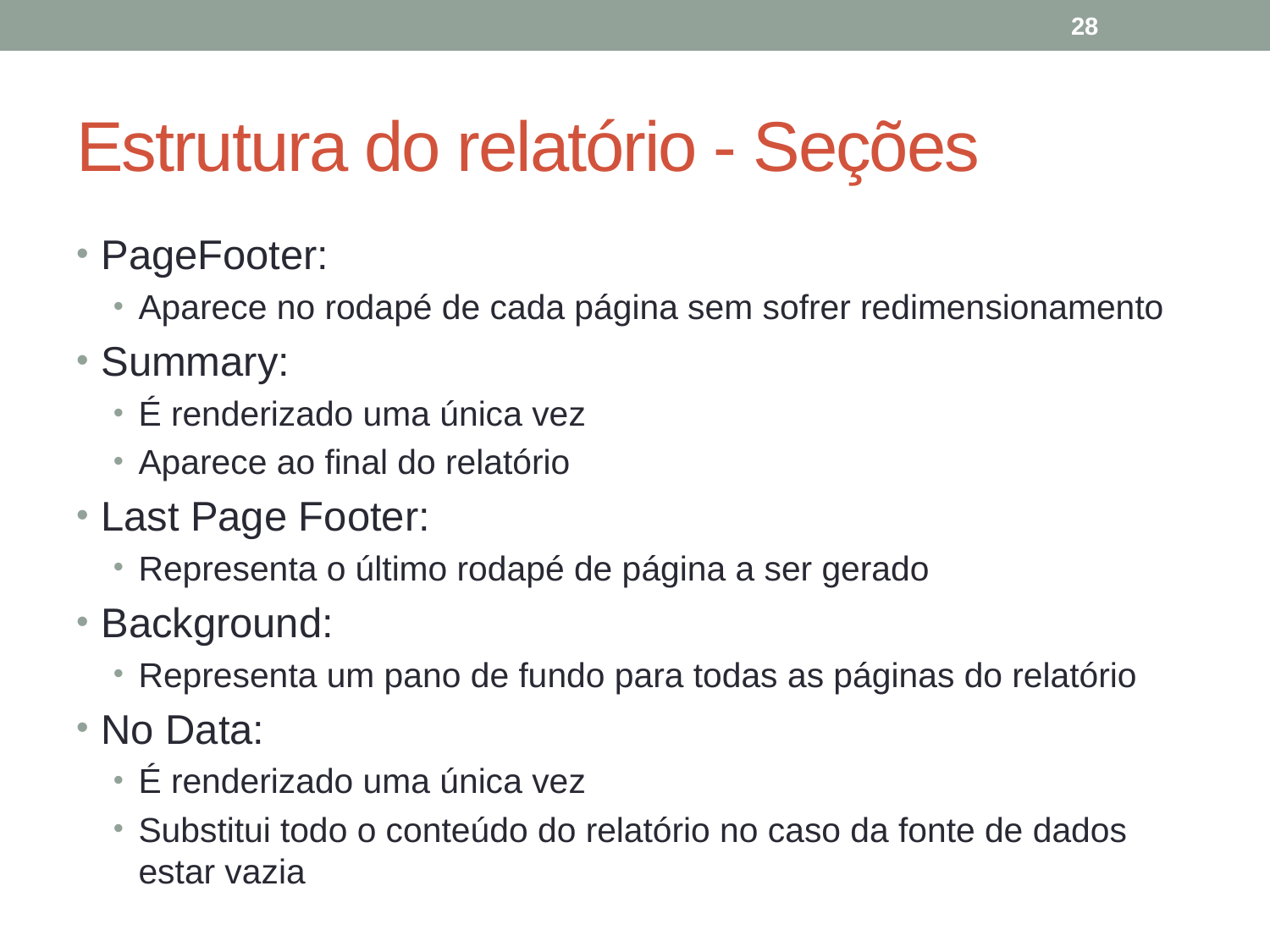

28
# Estrutura do relatório - Seções
PageFooter:
Aparece no rodapé de cada página sem sofrer redimensionamento
Summary:
É renderizado uma única vez
Aparece ao final do relatório
Last Page Footer:
Representa o último rodapé de página a ser gerado
Background:
Representa um pano de fundo para todas as páginas do relatório
No Data:
É renderizado uma única vez
Substitui todo o conteúdo do relatório no caso da fonte de dados estar vazia